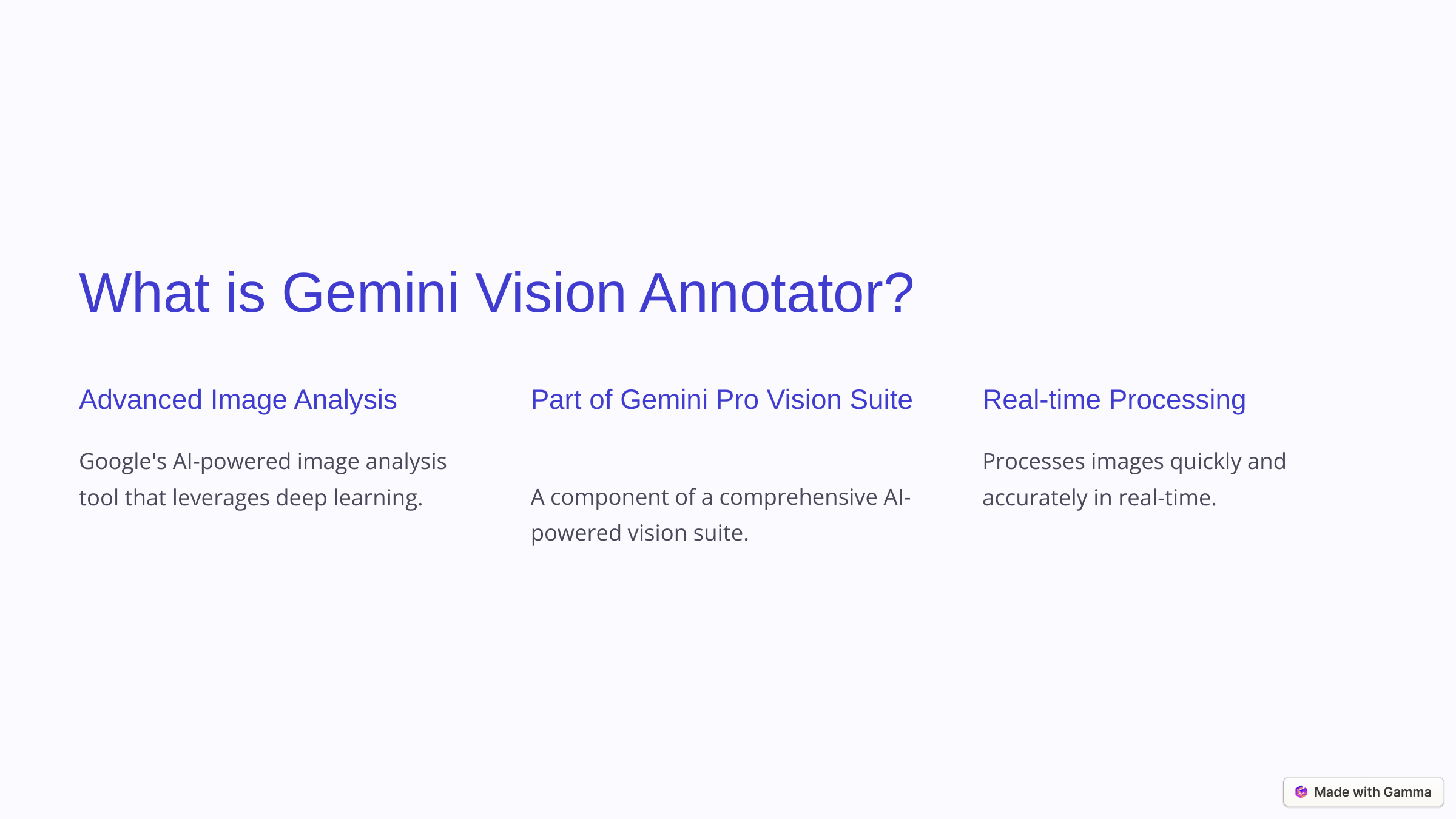

What is Gemini Vision Annotator?
Advanced Image Analysis
Part of Gemini Pro Vision Suite
Real-time Processing
Google's AI-powered image analysis tool that leverages deep learning.
Processes images quickly and accurately in real-time.
A component of a comprehensive AI-powered vision suite.